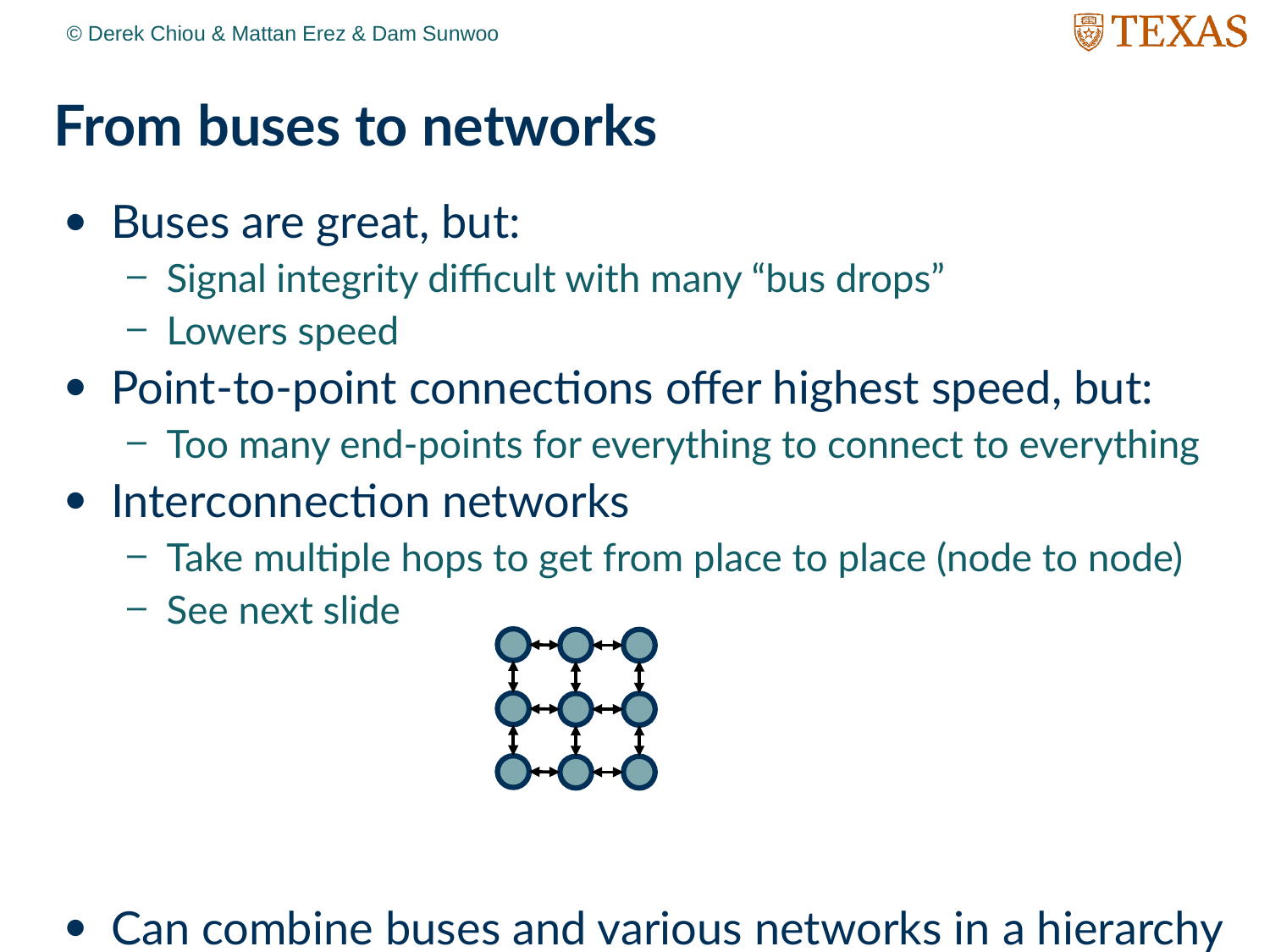

© Derek Chiou & Mattan Erez & Dam Sunwoo
# From buses to networks
Buses are great, but:
Signal integrity difficult with many “bus drops”
Lowers speed
Point-to-point connections offer highest speed, but:
Too many end-points for everything to connect to everything
Interconnection networks
Take multiple hops to get from place to place (node to node)
See next slide

Can combine buses and various networks in a hierarchy